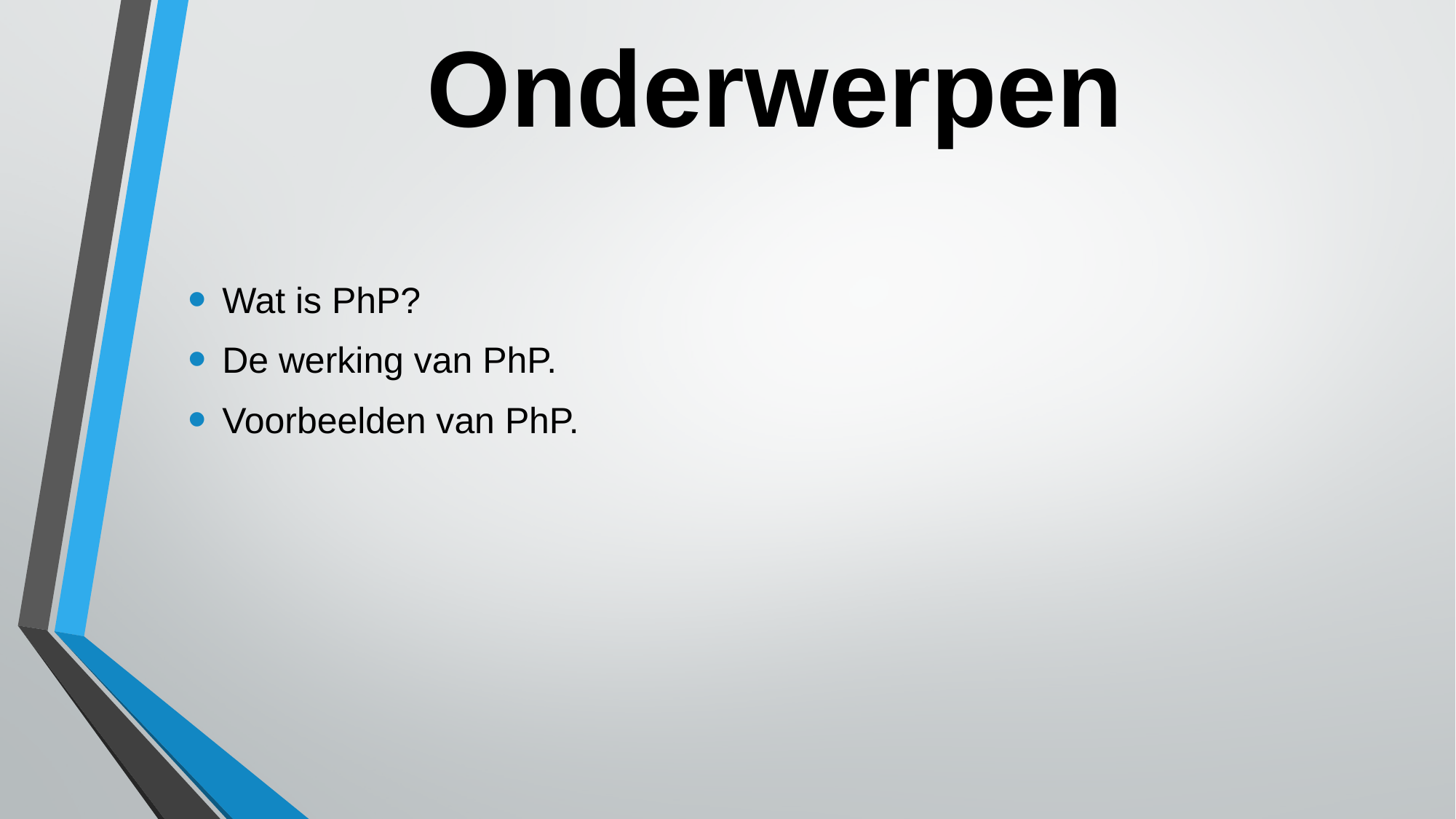

# Onderwerpen
Wat is PhP?
De werking van PhP.
Voorbeelden van PhP.